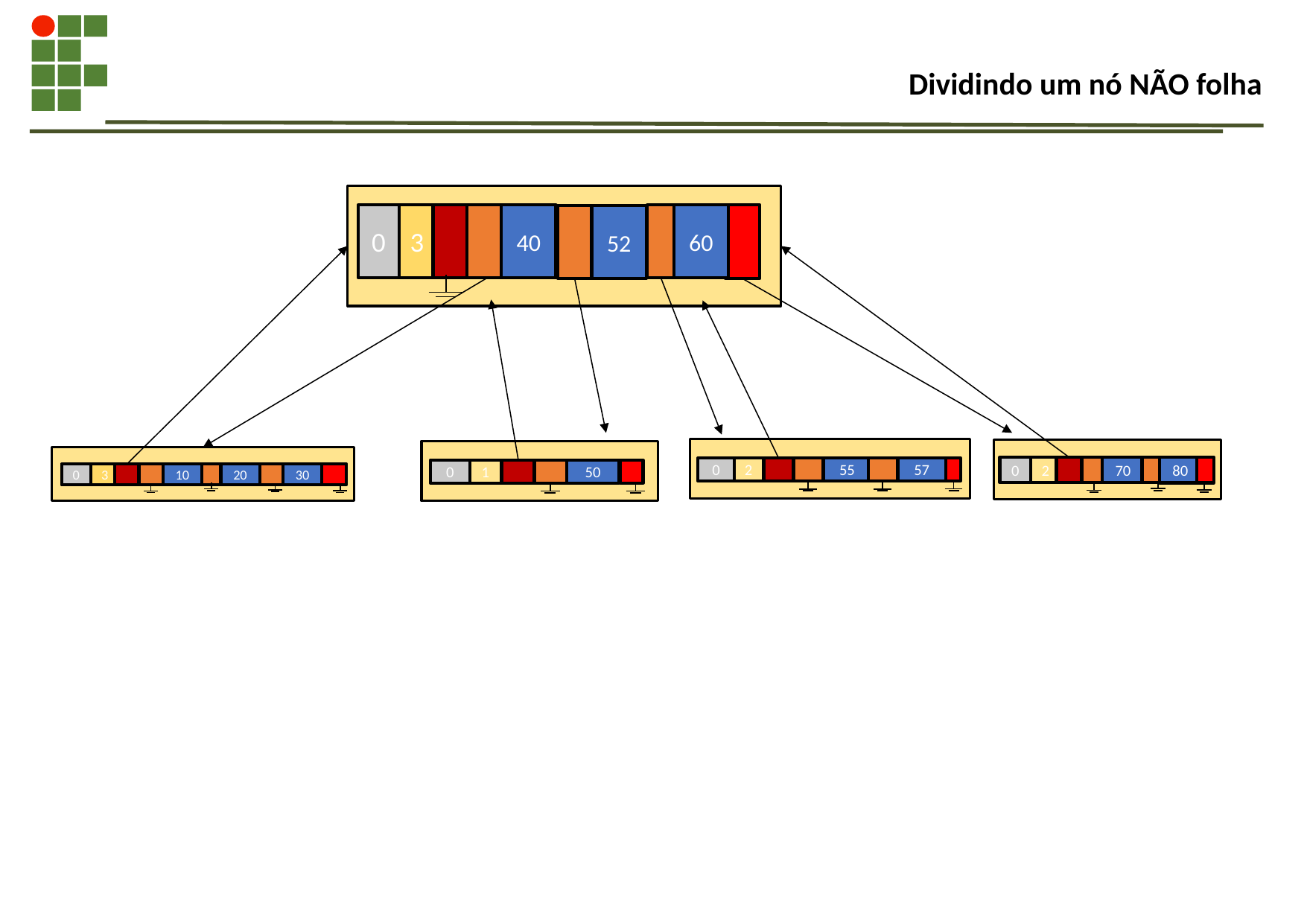

# Dividindo um nó NÃO folha

3
60

0

40

52

55

57
2

0

2

0

70

80

1

0

50

20
30
3

0

10